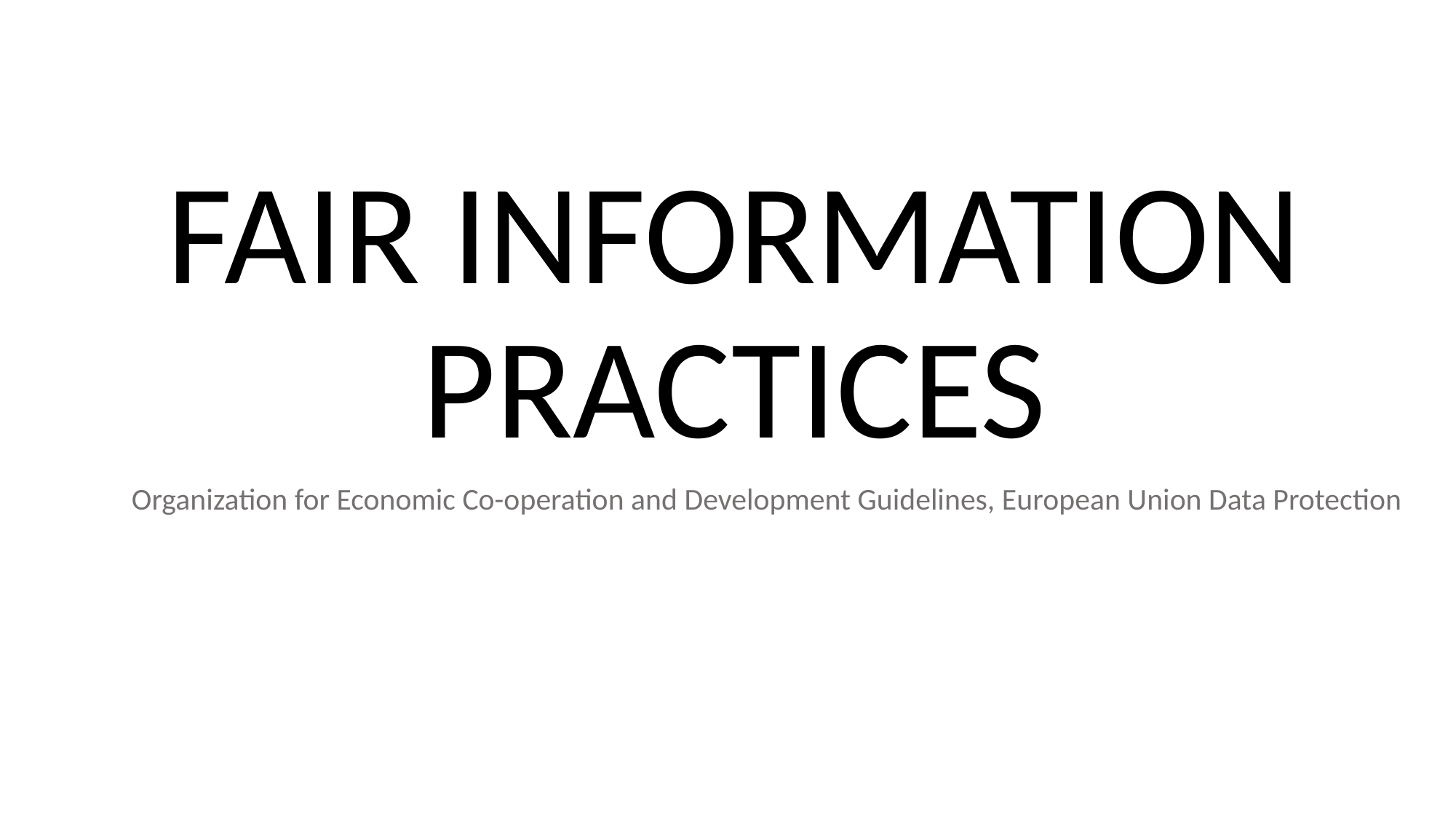

# FAIR INFORMATION PRACTICES
Organization for Economic Co-operation and Development Guidelines, European Union Data Protection